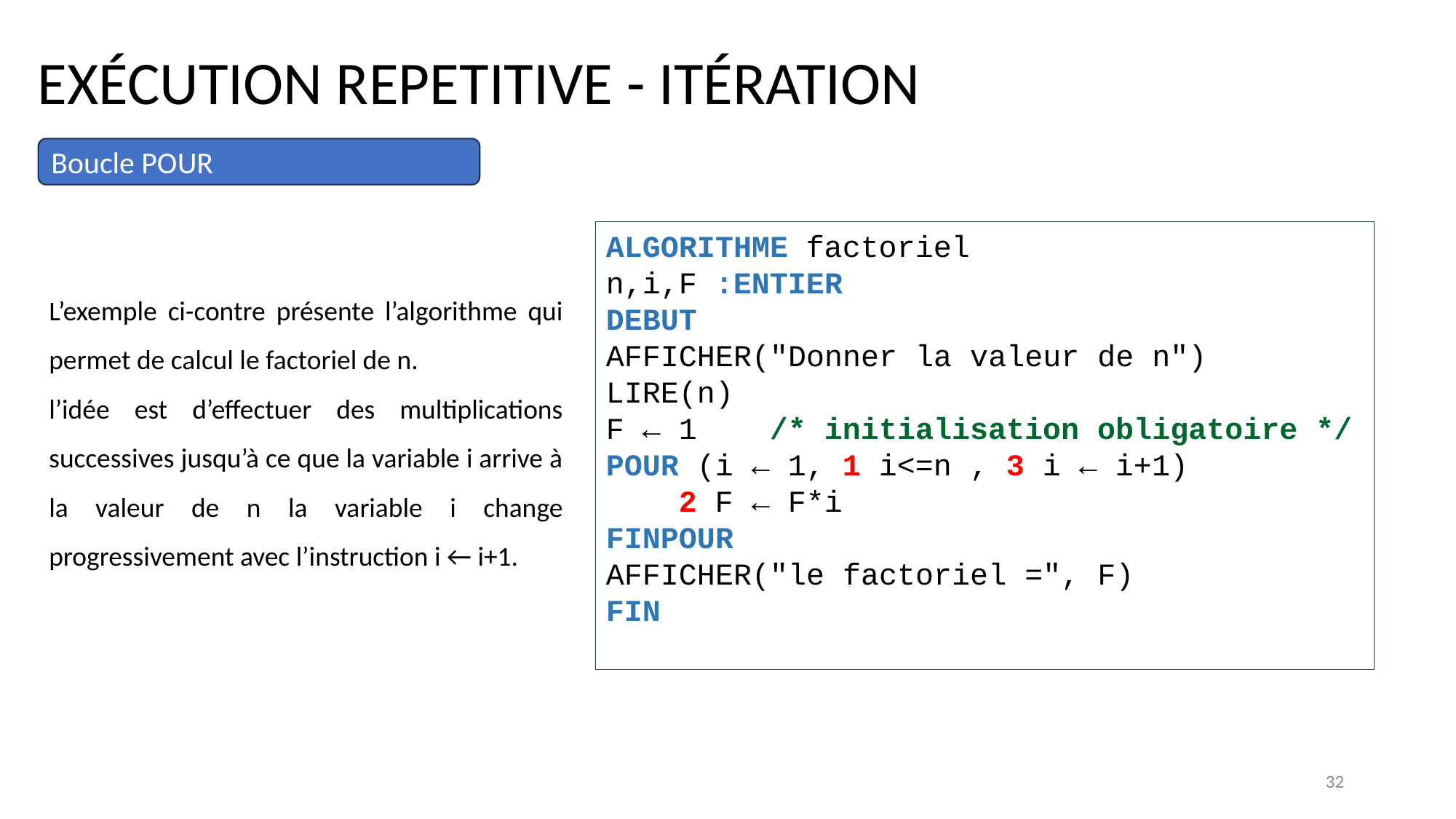

EXÉCUTION REPETITIVE - ITÉRATION
Boucle POUR
ALGORITHME factoriel
n,i,F :ENTIER
DEBUT
AFFICHER("Donner la valeur de n")
LIRE(n)
F ← 1    /* initialisation obligatoire */
POUR (i ← 1, 1 i<=n , 3 i ← i+1)  
    2 F ← F*i
FINPOUR 
AFFICHER("le factoriel =", F)
FIN

L’exemple ci-contre présente l’algorithme qui permet de calcul le factoriel de n.
l’idée est d’effectuer des multiplications successives jusqu’à ce que la variable i arrive à la valeur de n la variable i change progressivement avec l’instruction i ← i+1.

32